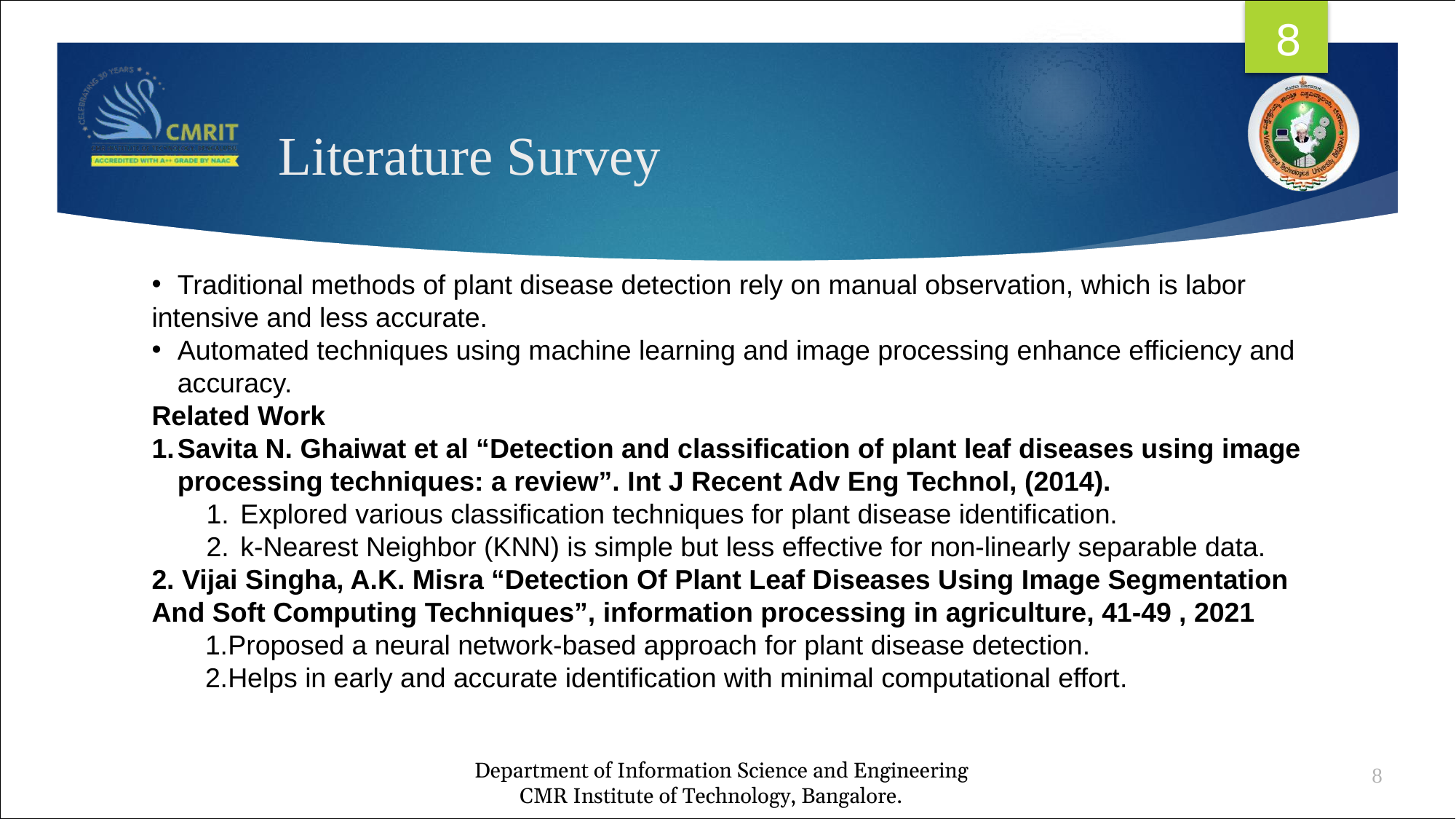

8
# Literature Survey
Traditional methods of plant disease detection rely on manual observation, which is labor
intensive and less accurate.
Automated techniques using machine learning and image processing enhance efficiency and accuracy.
Related Work
Savita N. Ghaiwat et al “Detection and classification of plant leaf diseases using image  processing techniques: a review”. Int J Recent Adv Eng Technol, (2014).
Explored various classification techniques for plant disease identification.
k-Nearest Neighbor (KNN) is simple but less effective for non-linearly separable data.
2. Vijai Singha, A.K. Misra “Detection Of Plant Leaf Diseases Using Image Segmentation And Soft Computing Techniques”, information processing in agriculture, 41-49 , 2021
       1.Proposed a neural network-based approach for plant disease detection.
       2.Helps in early and accurate identification with minimal computational effort.

Department of Information Science and Engineering CMR Institute of Technology, Bangalore.
8